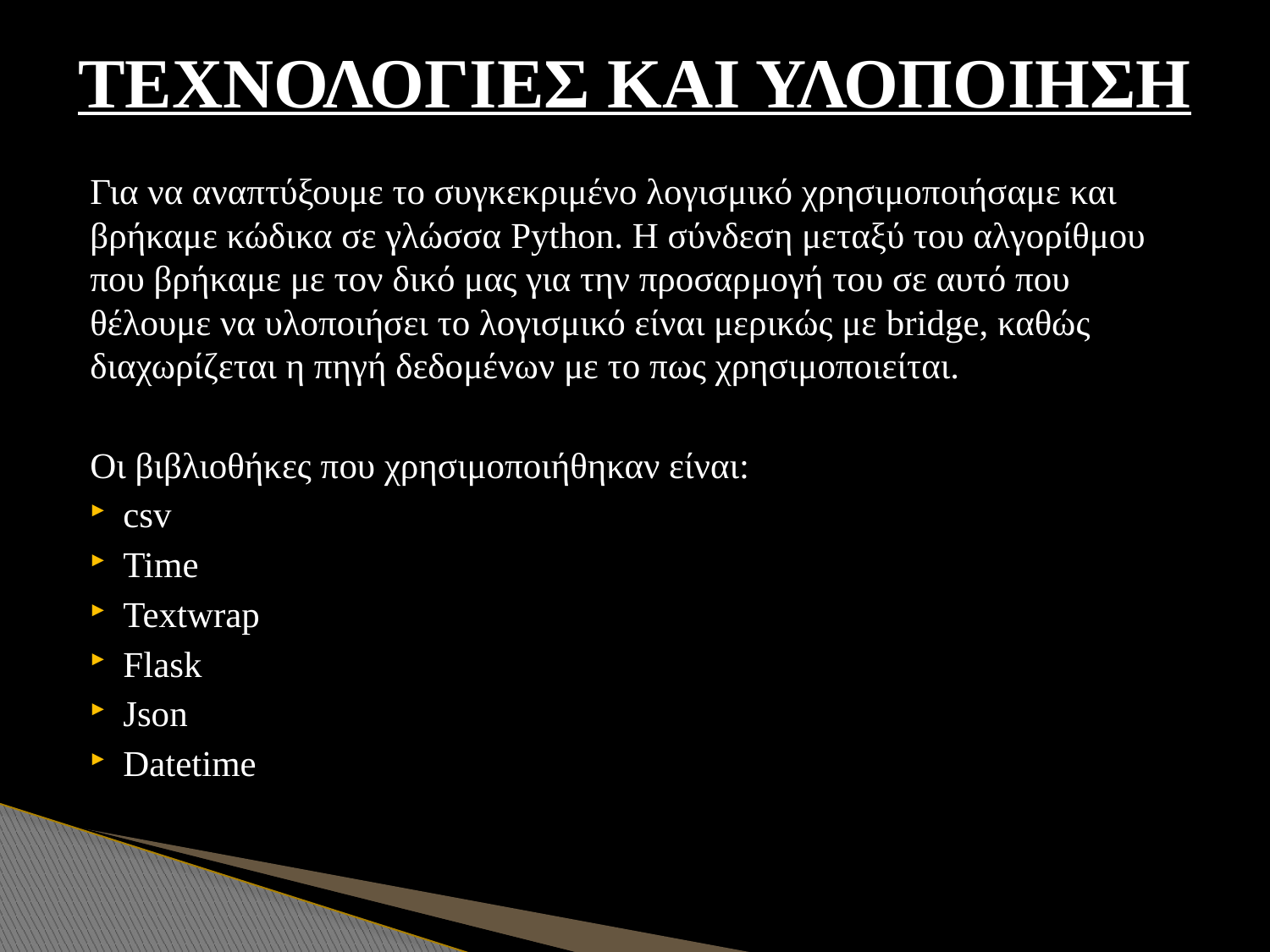

# ΤΕΧΝΟΛΟΓΙΕΣ ΚΑΙ ΥΛΟΠΟΙΗΣΗ
Για να αναπτύξουμε το συγκεκριμένο λογισμικό χρησιμοποιήσαμε και βρήκαμε κώδικα σε γλώσσα Python. Η σύνδεση μεταξύ του αλγορίθμου που βρήκαμε με τον δικό μας για την προσαρμογή του σε αυτό που θέλουμε να υλοποιήσει το λογισμικό είναι μερικώς με bridge, καθώς διαχωρίζεται η πηγή δεδομένων με το πως χρησιμοποιείται.

Οι βιβλιοθήκες που χρησιμοποιήθηκαν είναι:
csv
Time
Textwrap
Flask
Json
Datetime